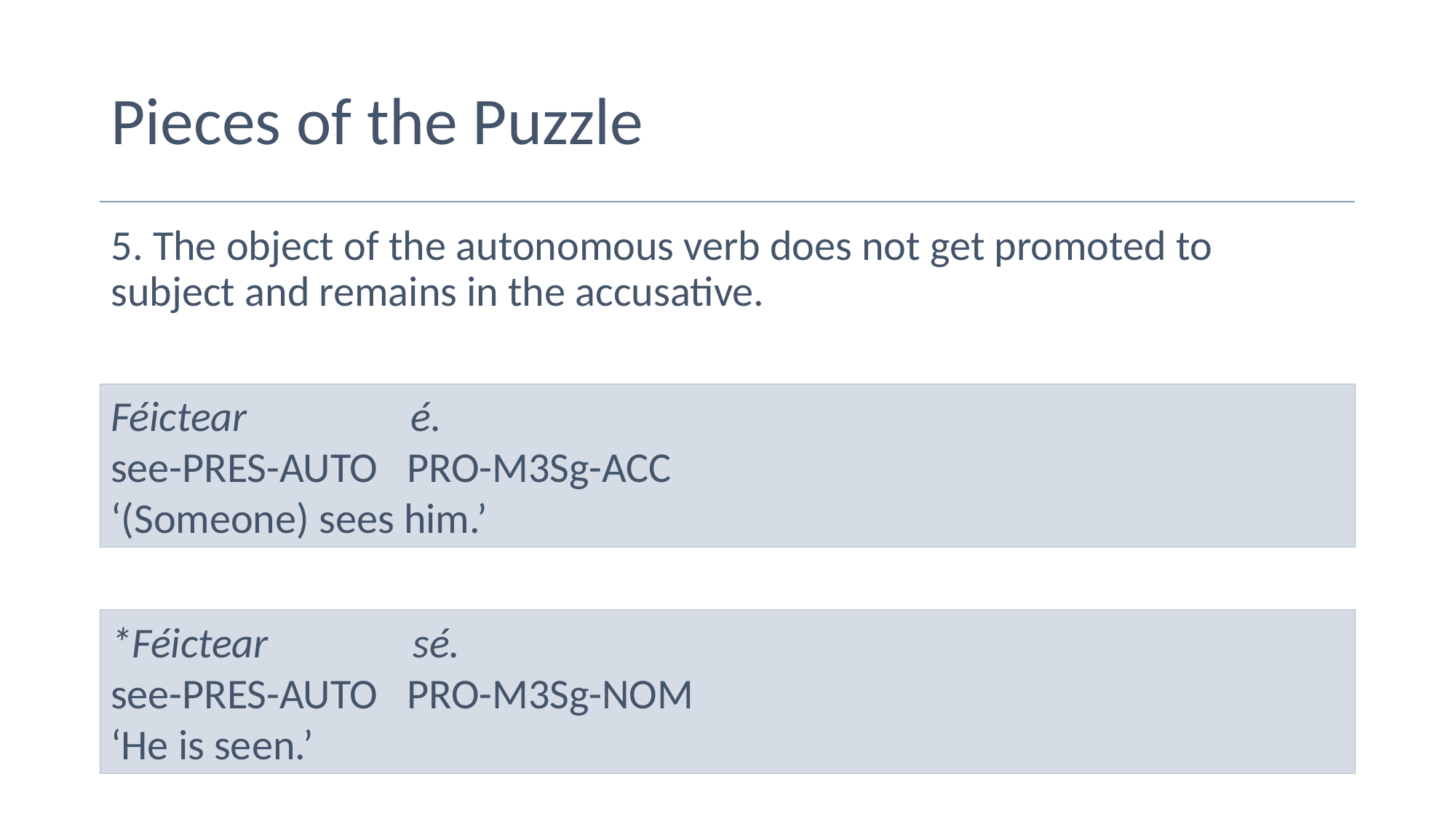

# Pieces of the Puzzle
5. The object of the autonomous verb does not get promoted to subject and remains in the accusative.
Féictear                 é.
see-PRES-AUTO   PRO-M3Sg-ACC
‘(Someone) sees him.’
*Féictear               sé.
see-PRES-AUTO   PRO-M3Sg-NOM
‘He is seen.’